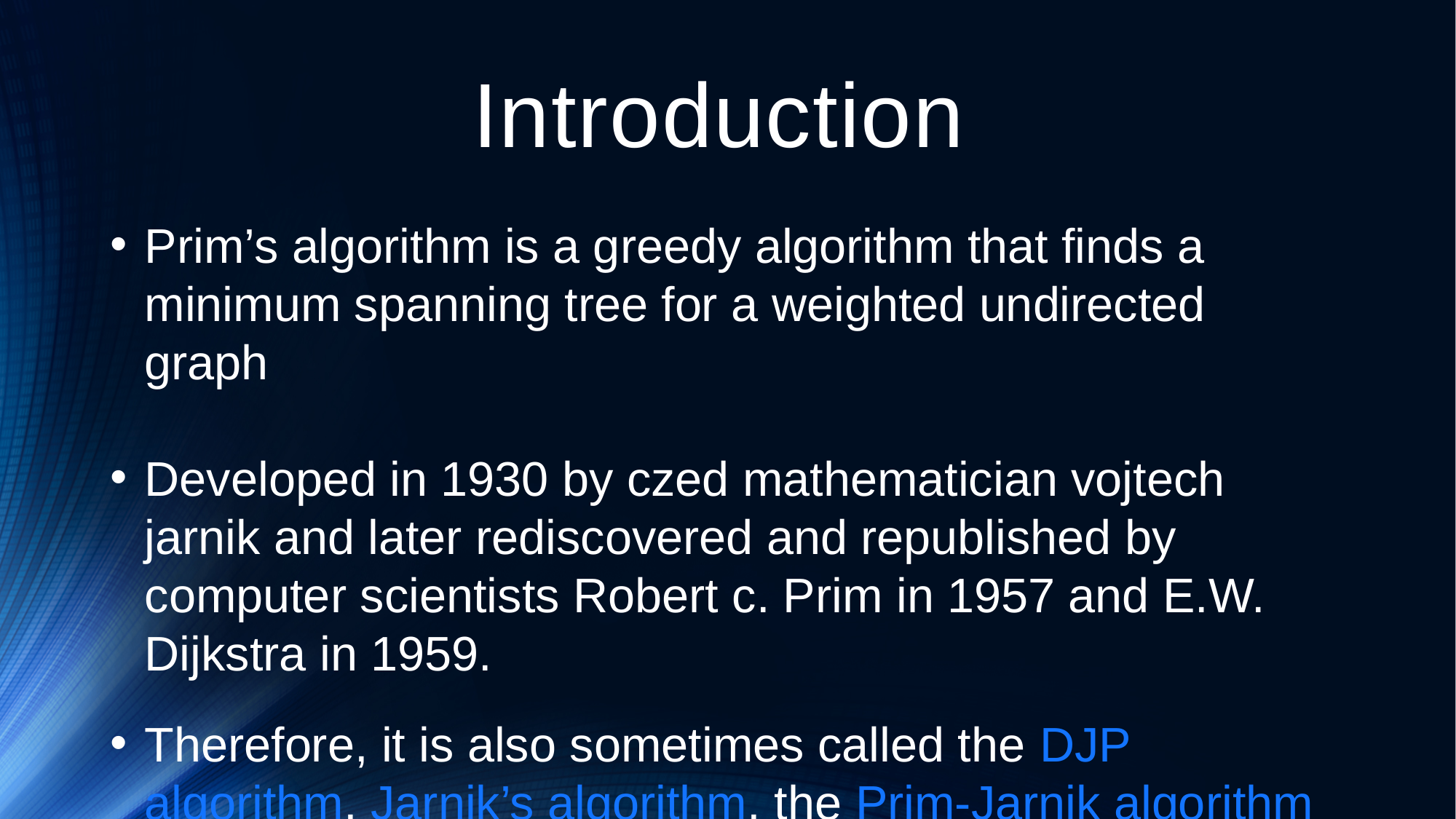

# Introduction
Prim’s algorithm is a greedy algorithm that finds a minimum spanning tree for a weighted undirected graph

Developed in 1930 by czed mathematician vojtech jarnik and later rediscovered and republished by computer scientists Robert c. Prim in 1957 and E.W. Dijkstra in 1959.

Therefore, it is also sometimes called the DJP algorithm, Jarnik’s algorithm, the Prim-Jarnik algorithm or the Prim-Dijkstra algorithm .